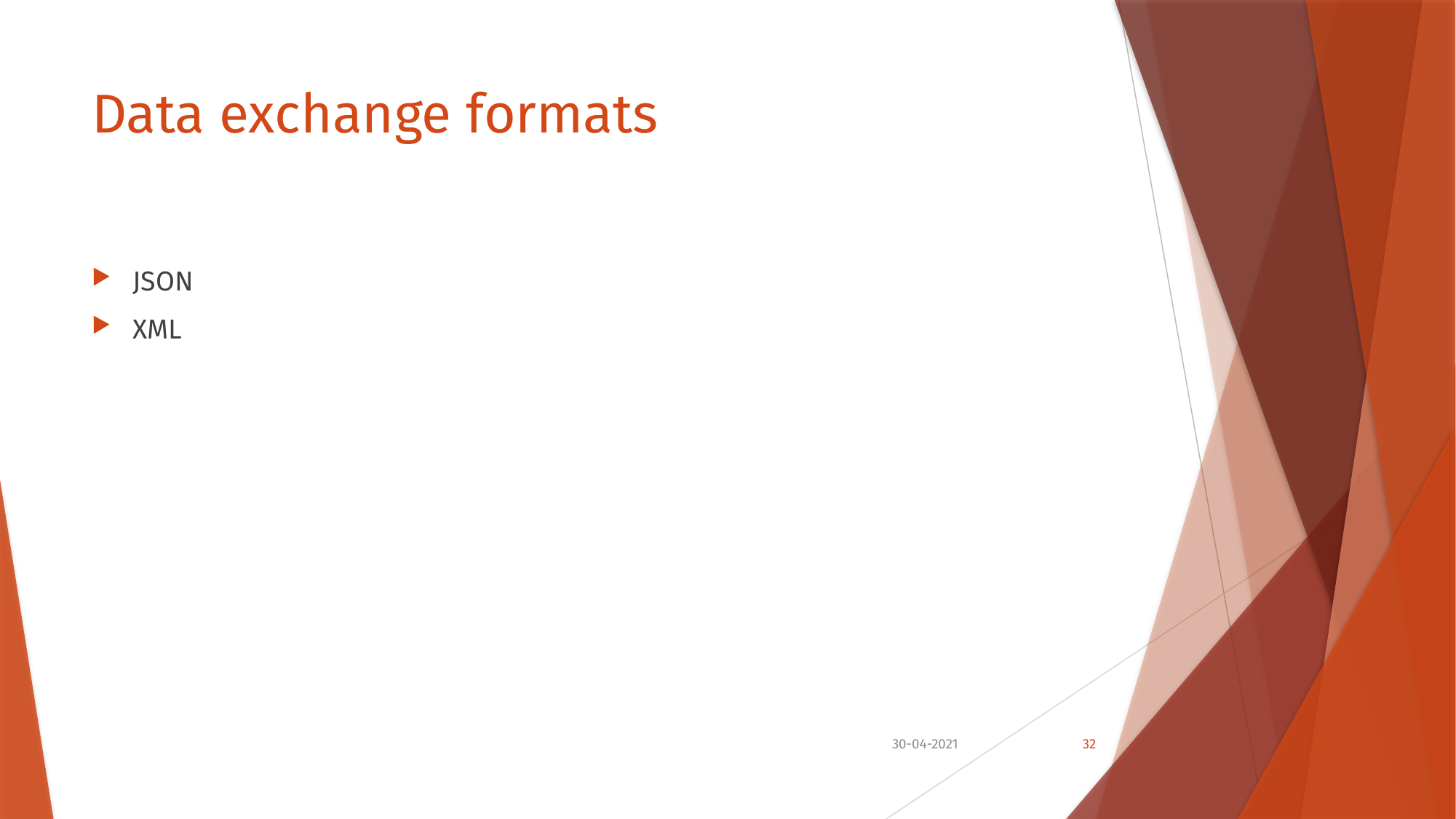

# Data exchange formats
JSON
XML
30-04-2021
32